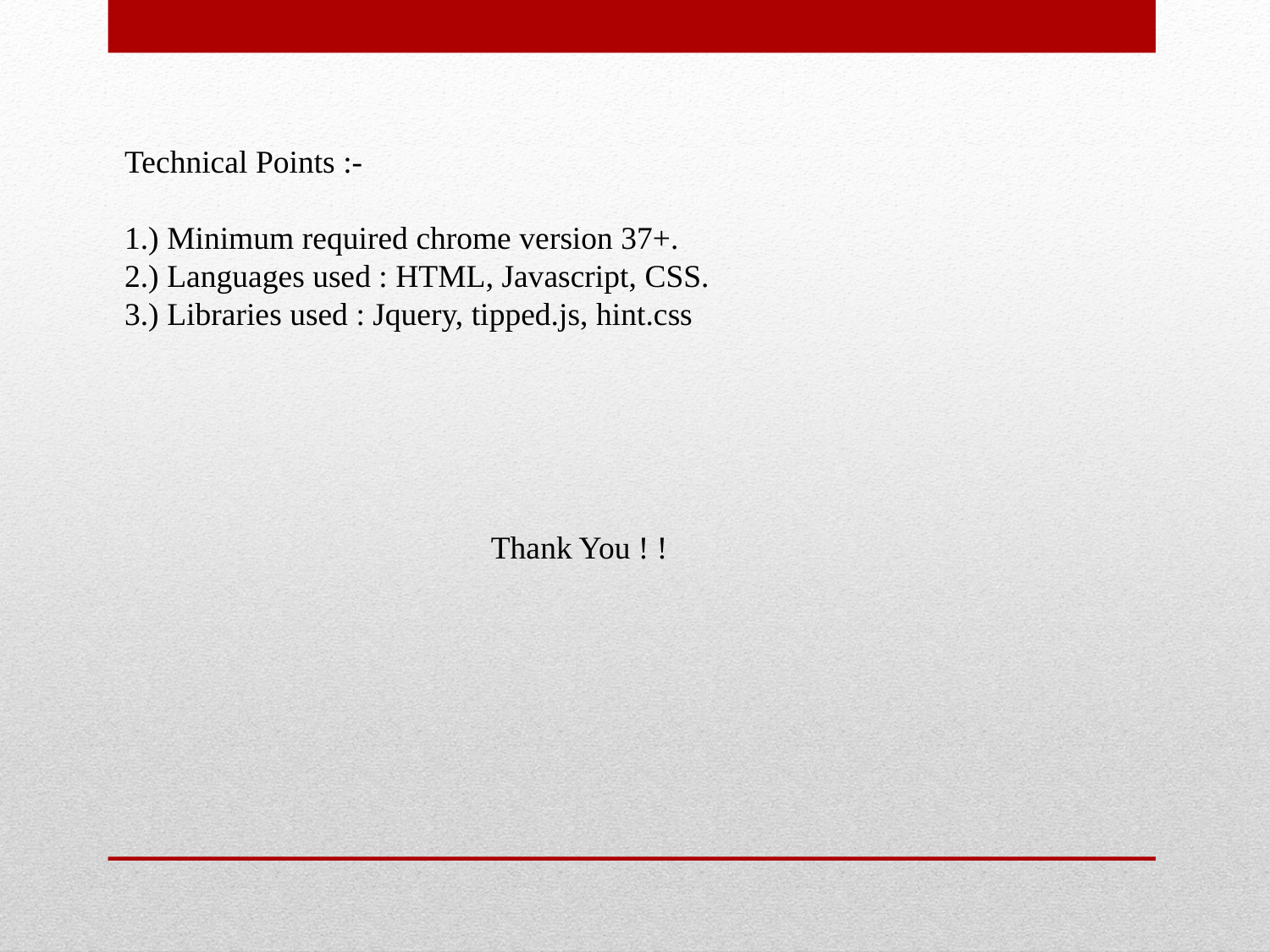

Technical Points :-

1.) Minimum required chrome version 37+.
2.) Languages used : HTML, Javascript, CSS.
3.) Libraries used : Jquery, tipped.js, hint.css
Thank You ! !